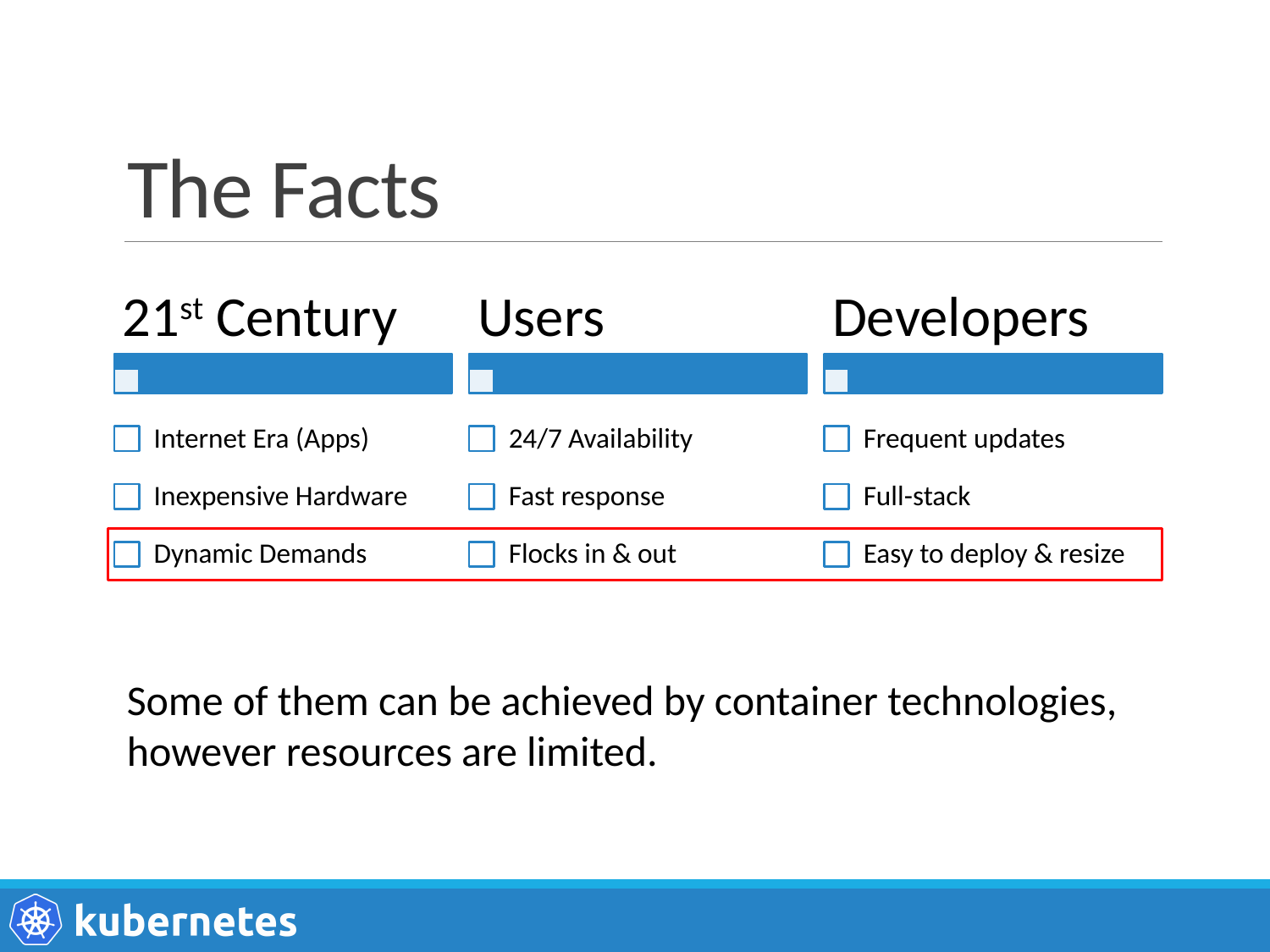

# The Facts
21st Century
Internet Era (Apps)
Inexpensive Hardware
Dynamic Demands
Users
24/7 Availability
Fast response
Flocks in & out
Developers
Frequent updates
Full-stack
Easy to deploy & resize

Some of them can be achieved by container technologies, however resources are limited.